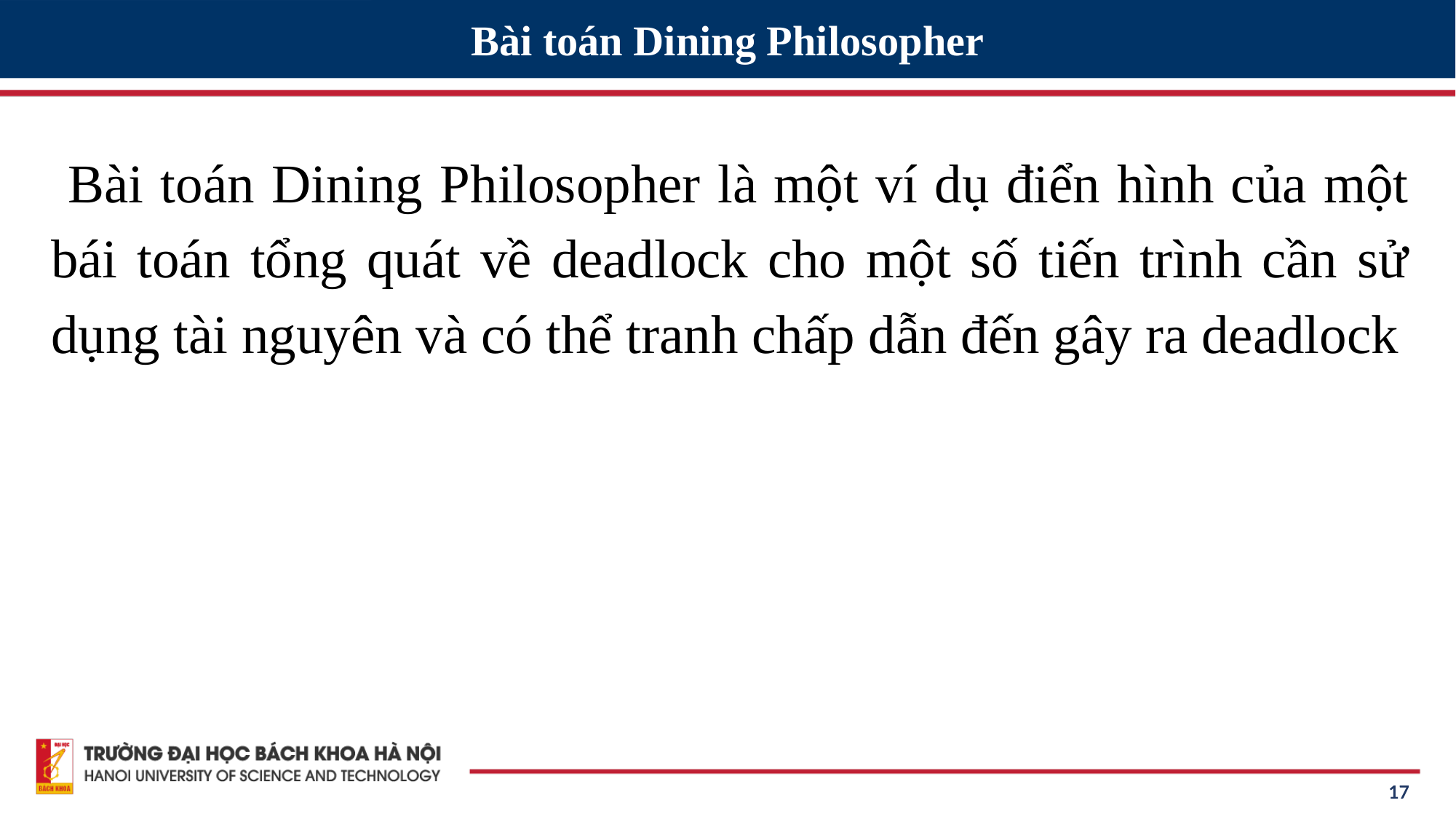

# Bài toán Dining Philosopher
 Bài toán Dining Philosopher là một ví dụ điển hình của một bái toán tổng quát về deadlock cho một số tiến trình cần sử dụng tài nguyên và có thể tranh chấp dẫn đến gây ra deadlock
17